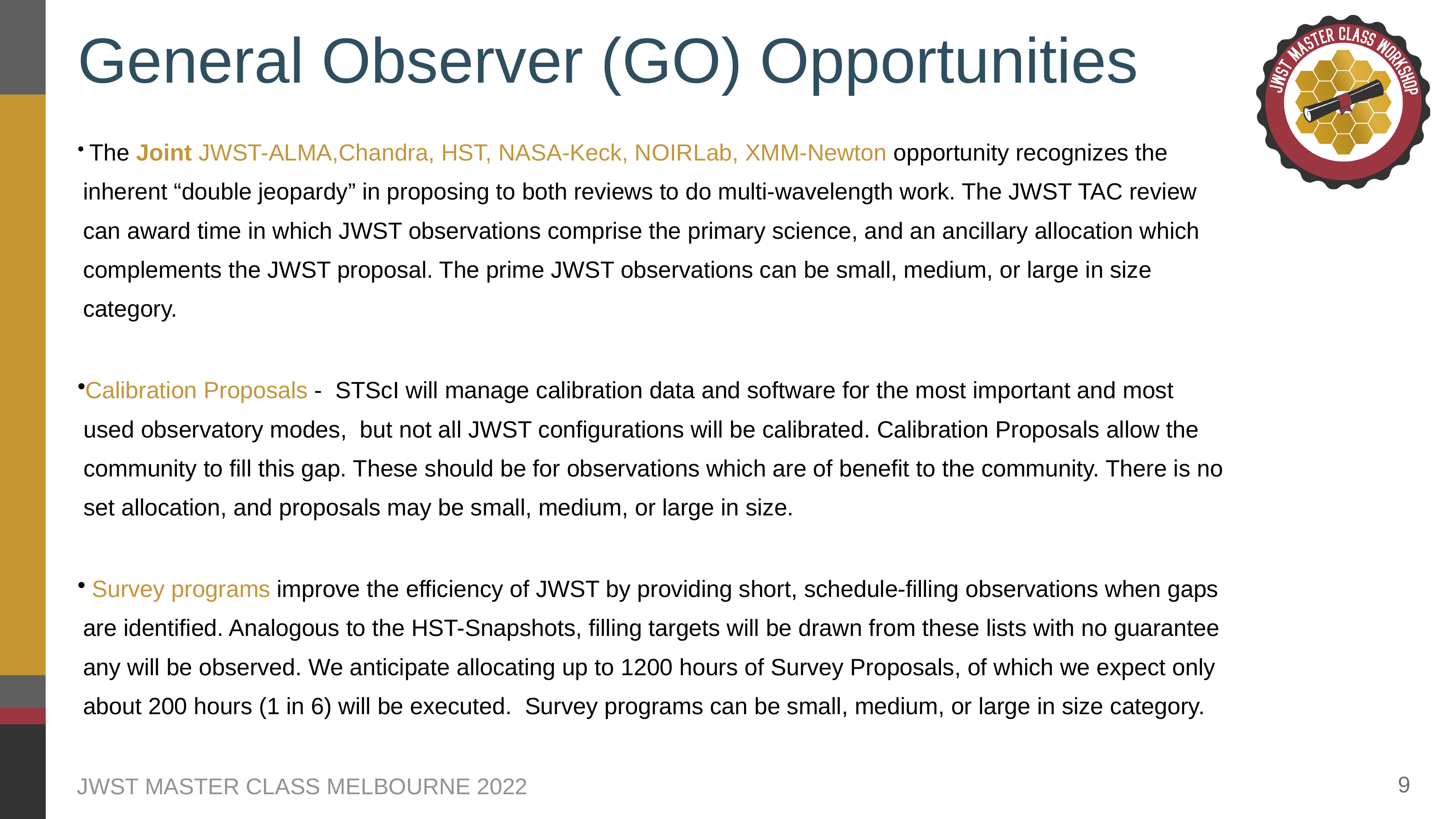

# General Observer (GO) Opportunities

 The Joint JWST-ALMA,Chandra, HST, NASA-Keck, NOIRLab, XMM-Newton opportunity recognizes the inherent “double jeopardy” in proposing to both reviews to do multi-wavelength work. The JWST TAC review can award time in which JWST observations comprise the primary science, and an ancillary allocation which complements the JWST proposal. The prime JWST observations can be small, medium, or large in size category.

Calibration Proposals -  STScI will manage calibration data and software for the most important and most used observatory modes,  but not all JWST configurations will be calibrated. Calibration Proposals allow the community to fill this gap. These should be for observations which are of benefit to the community. There is no set allocation, and proposals may be small, medium, or large in size.

 Survey programs improve the efficiency of JWST by providing short, schedule-filling observations when gaps are identified. Analogous to the HST-Snapshots, filling targets will be drawn from these lists with no guarantee any will be observed. We anticipate allocating up to 1200 hours of Survey Proposals, of which we expect only about 200 hours (1 in 6) will be executed.  Survey programs can be small, medium, or large in size category.

9